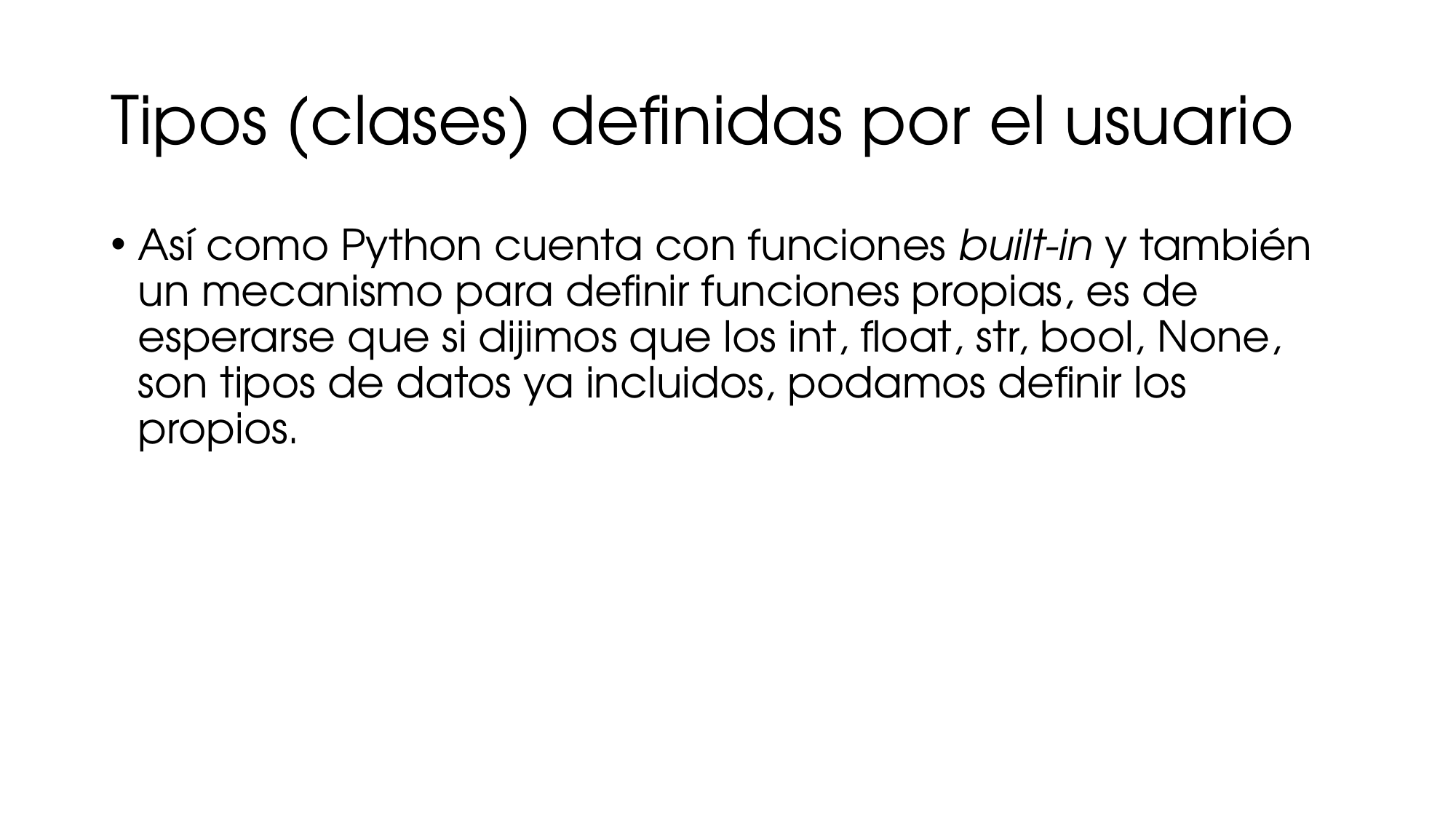

# Tipos (clases) definidas por el usuario
Así como Python cuenta con funciones built-in y también un mecanismo para definir funciones propias, es de esperarse que si dijimos que los int, float, str, bool, None, son tipos de datos ya incluidos, podamos definir los propios.